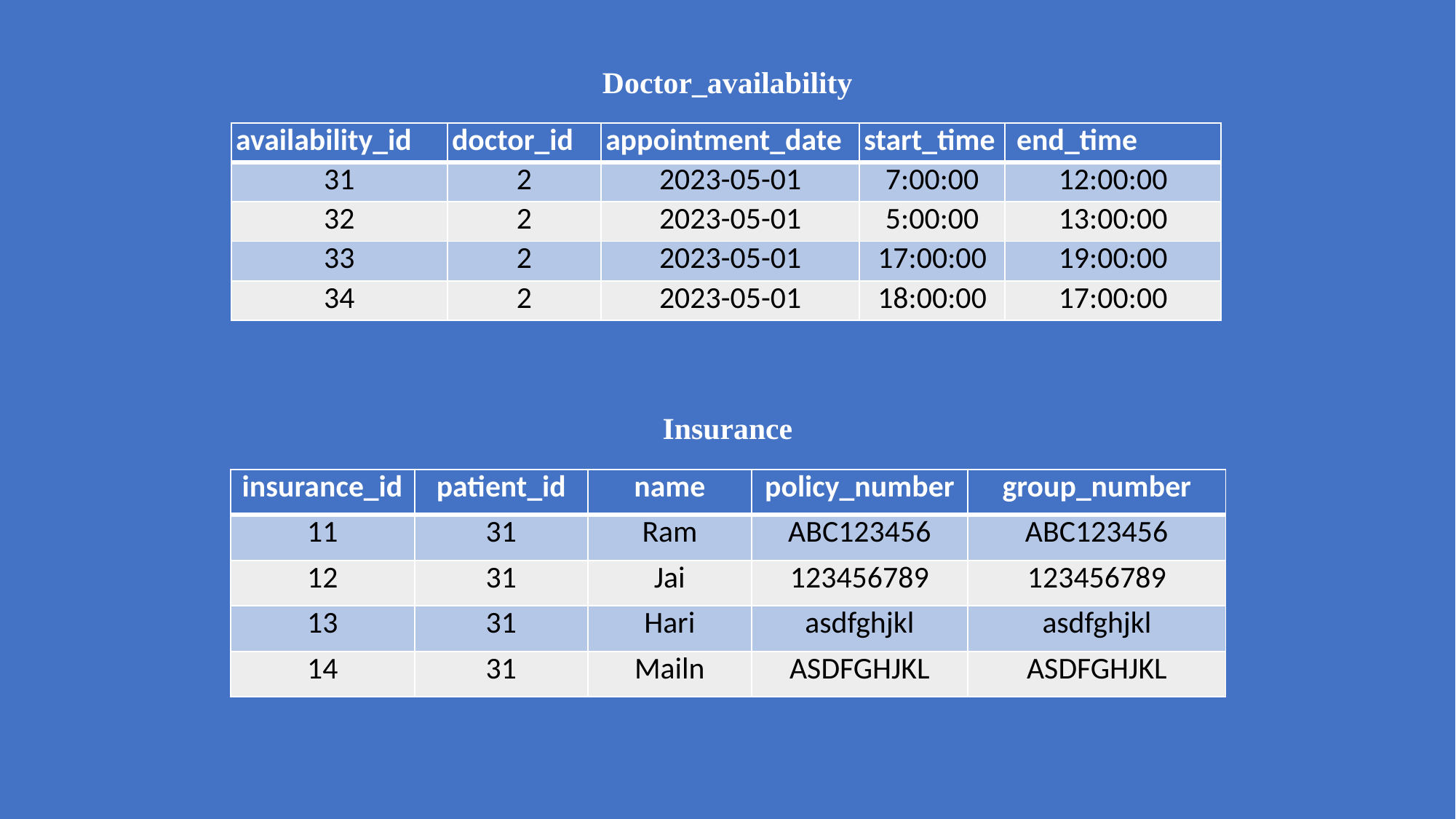

Doctor_availability
| availability\_id | doctor\_id | appointment\_date | start\_time | end\_time |
| --- | --- | --- | --- | --- |
| 31 | 2 | 2023-05-01 | 7:00:00 | 12:00:00 |
| 32 | 2 | 2023-05-01 | 5:00:00 | 13:00:00 |
| 33 | 2 | 2023-05-01 | 17:00:00 | 19:00:00 |
| 34 | 2 | 2023-05-01 | 18:00:00 | 17:00:00 |
Insurance
| insurance\_id | patient\_id | name | policy\_number | group\_number |
| --- | --- | --- | --- | --- |
| 11 | 31 | Ram | ABC123456 | ABC123456 |
| 12 | 31 | Jai | 123456789 | 123456789 |
| 13 | 31 | Hari | asdfghjkl | asdfghjkl |
| 14 | 31 | Mailn | ASDFGHJKL | ASDFGHJKL |